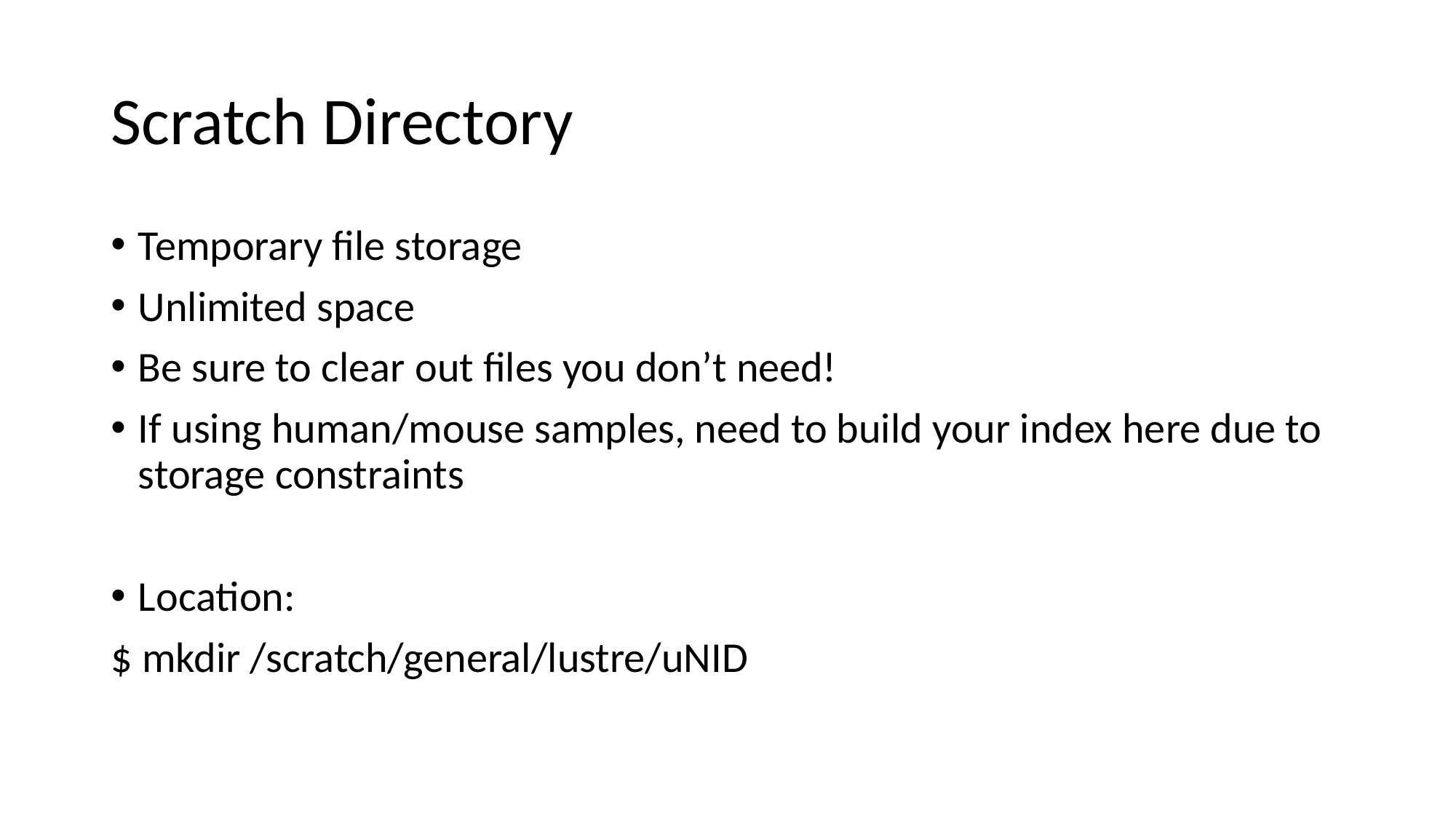

# Scratch Directory
Temporary file storage
Unlimited space
Be sure to clear out files you don’t need!
If using human/mouse samples, need to build your index here due to storage constraints

Location:
$ mkdir /scratch/general/lustre/uNID